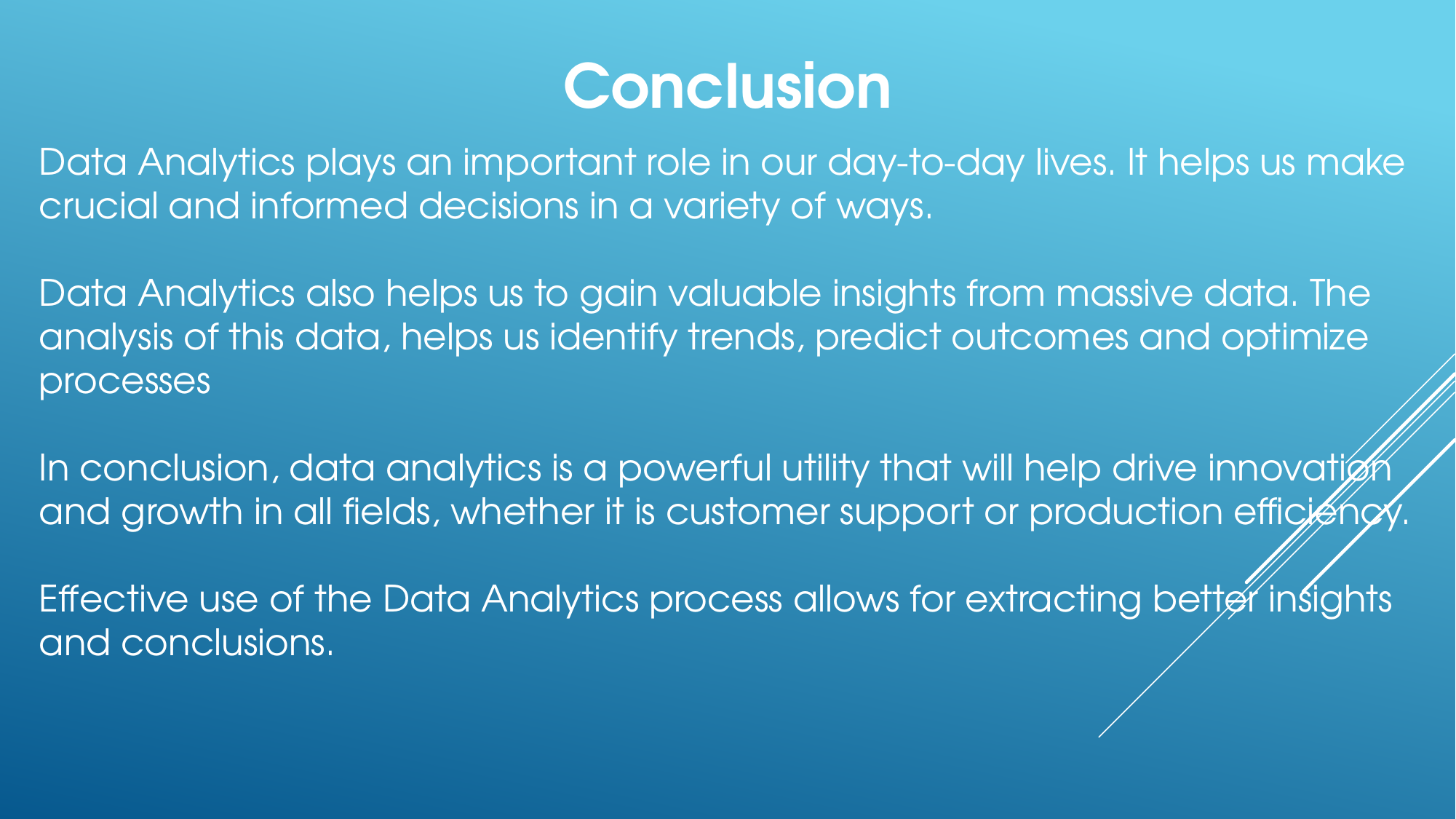

Conclusion
Data Analytics plays an important role in our day-to-day lives. It helps us make crucial and informed decisions in a variety of ways.

Data Analytics also helps us to gain valuable insights from massive data. The analysis of this data, helps us identify trends, predict outcomes and optimize processes

In conclusion, data analytics is a powerful utility that will help drive innovation and growth in all fields, whether it is customer support or production efficiency.

Effective use of the Data Analytics process allows for extracting better insights and conclusions.